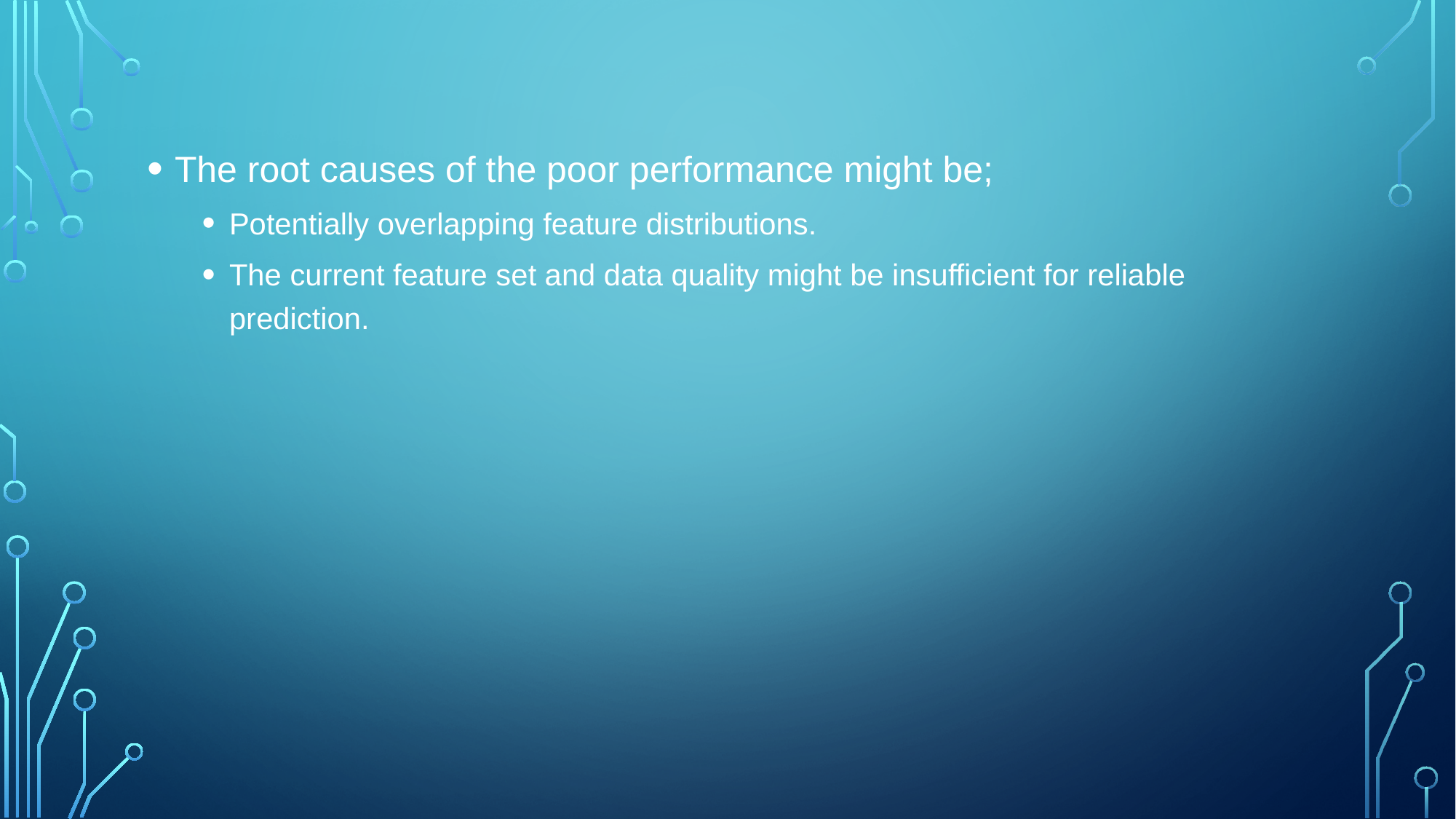

The root causes of the poor performance might be;
Potentially overlapping feature distributions.
The current feature set and data quality might be insufficient for reliable prediction.